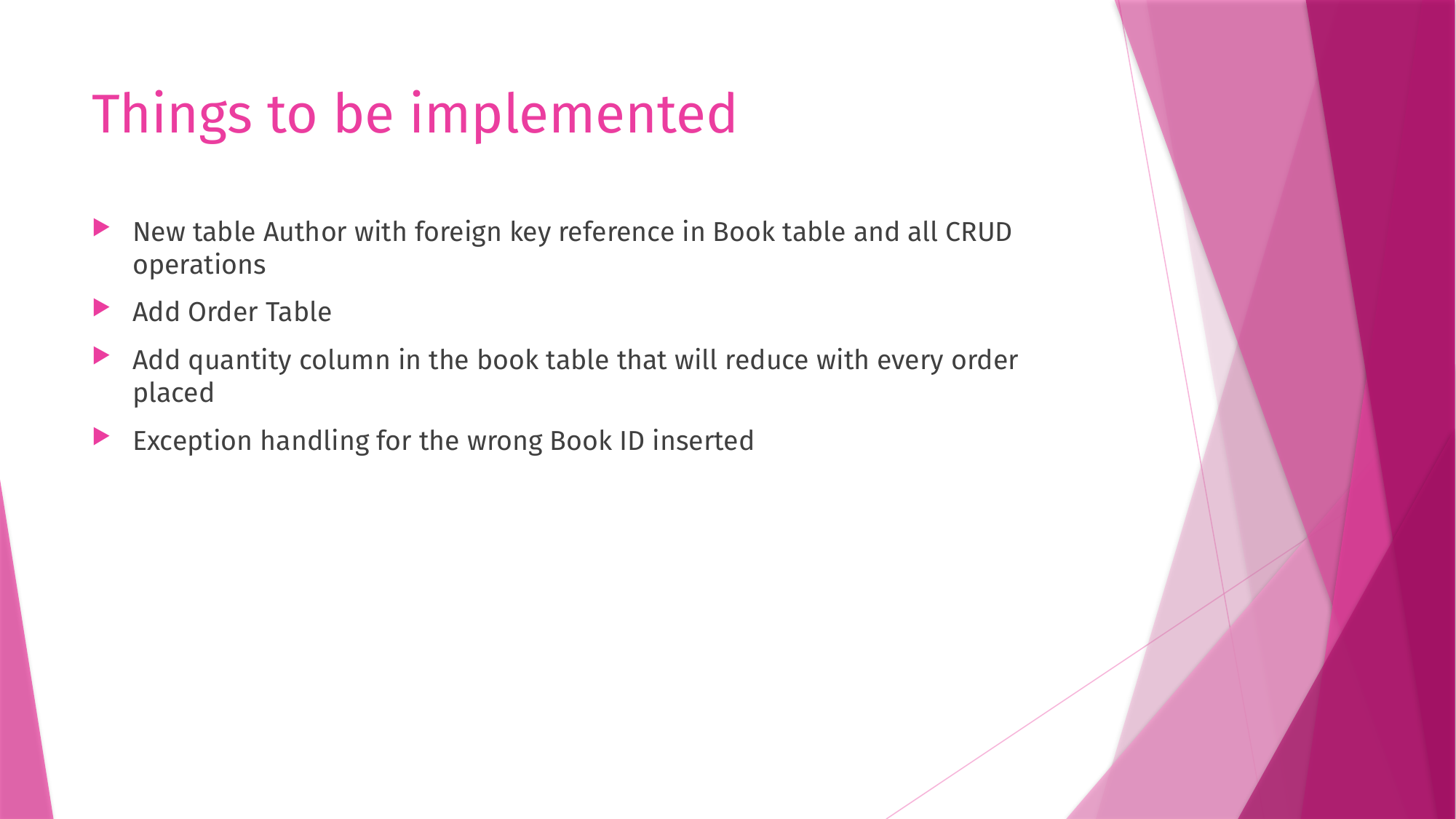

# Things to be implemented
New table Author with foreign key reference in Book table and all CRUD operations
Add Order Table
Add quantity column in the book table that will reduce with every order placed
Exception handling for the wrong Book ID inserted